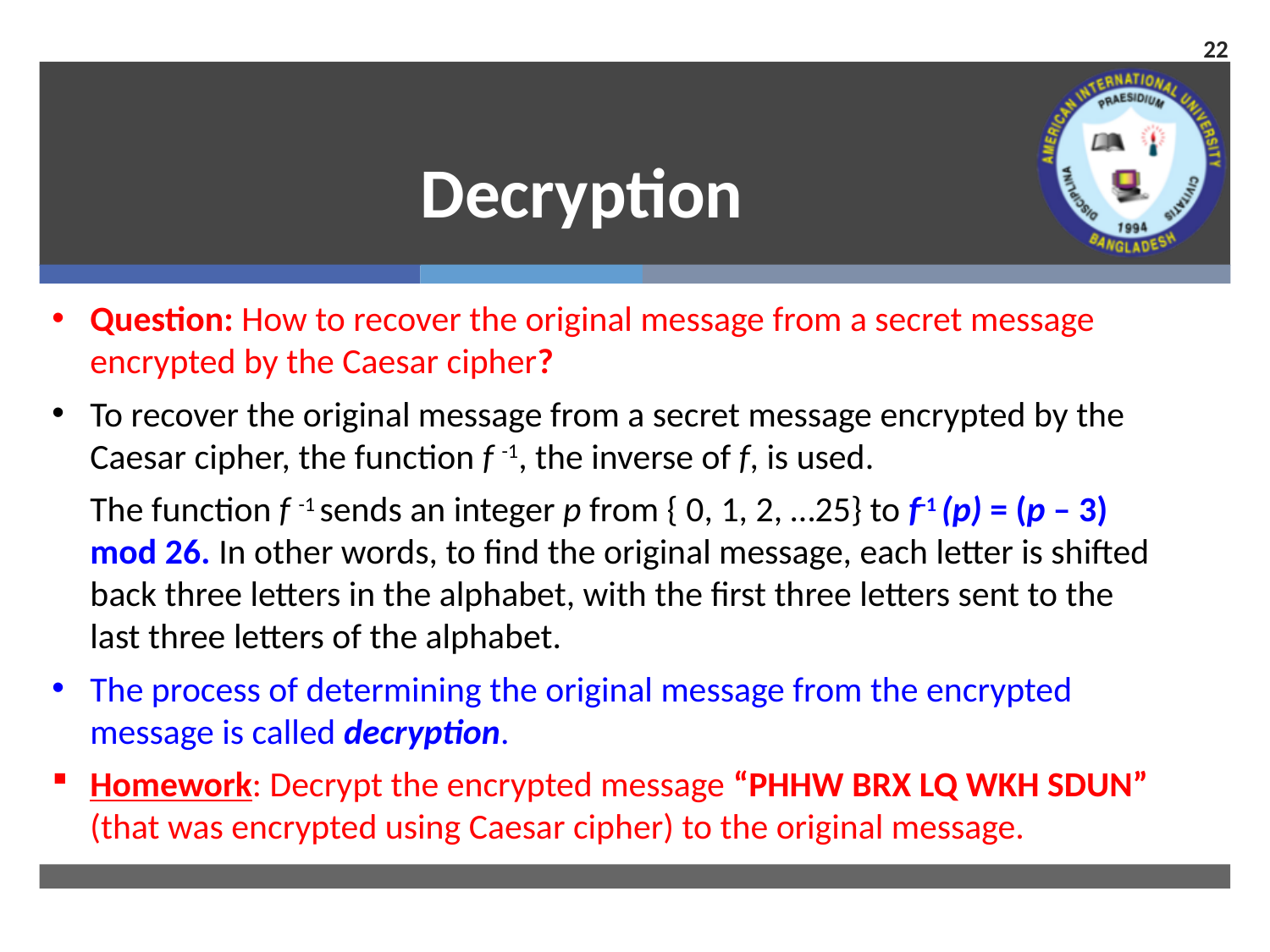

22
# Decryption
Question: How to recover the original message from a secret message encrypted by the Caesar cipher?
To recover the original message from a secret message encrypted by the Caesar cipher, the function f -1, the inverse of f, is used.
	The function f -1 sends an integer p from { 0, 1, 2, …25} to f-1 (p) = (p – 3) mod 26. In other words, to find the original message, each letter is shifted back three letters in the alphabet, with the first three letters sent to the last three letters of the alphabet.
The process of determining the original message from the encrypted message is called decryption.
Homework: Decrypt the encrypted message “PHHW BRX LQ WKH SDUN” (that was encrypted using Caesar cipher) to the original message.